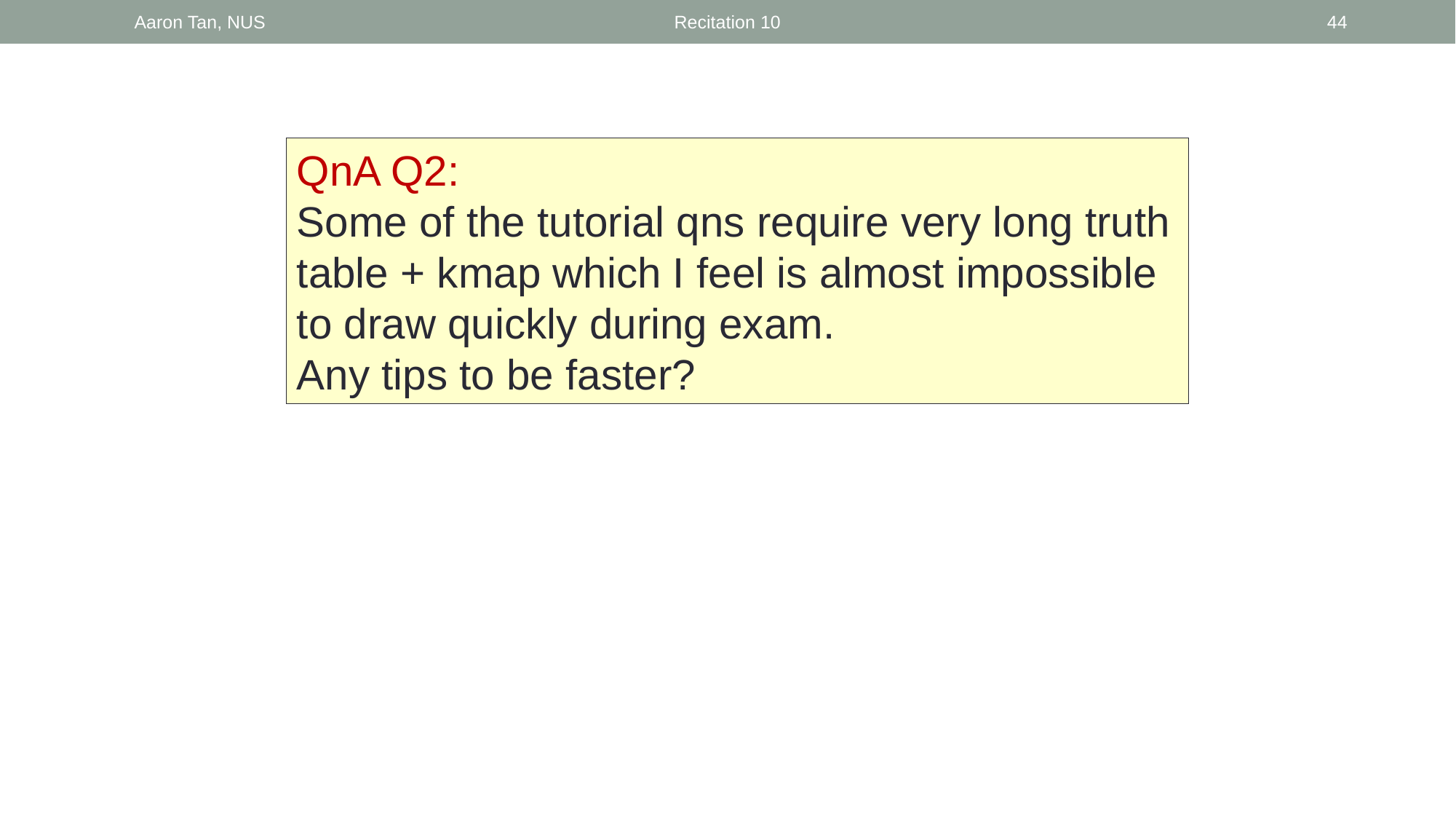

Aaron Tan, NUS
Recitation 10
44
QnA Q2:
Some of the tutorial qns require very long truth table + kmap which I feel is almost impossible to draw quickly during exam.
Any tips to be faster?